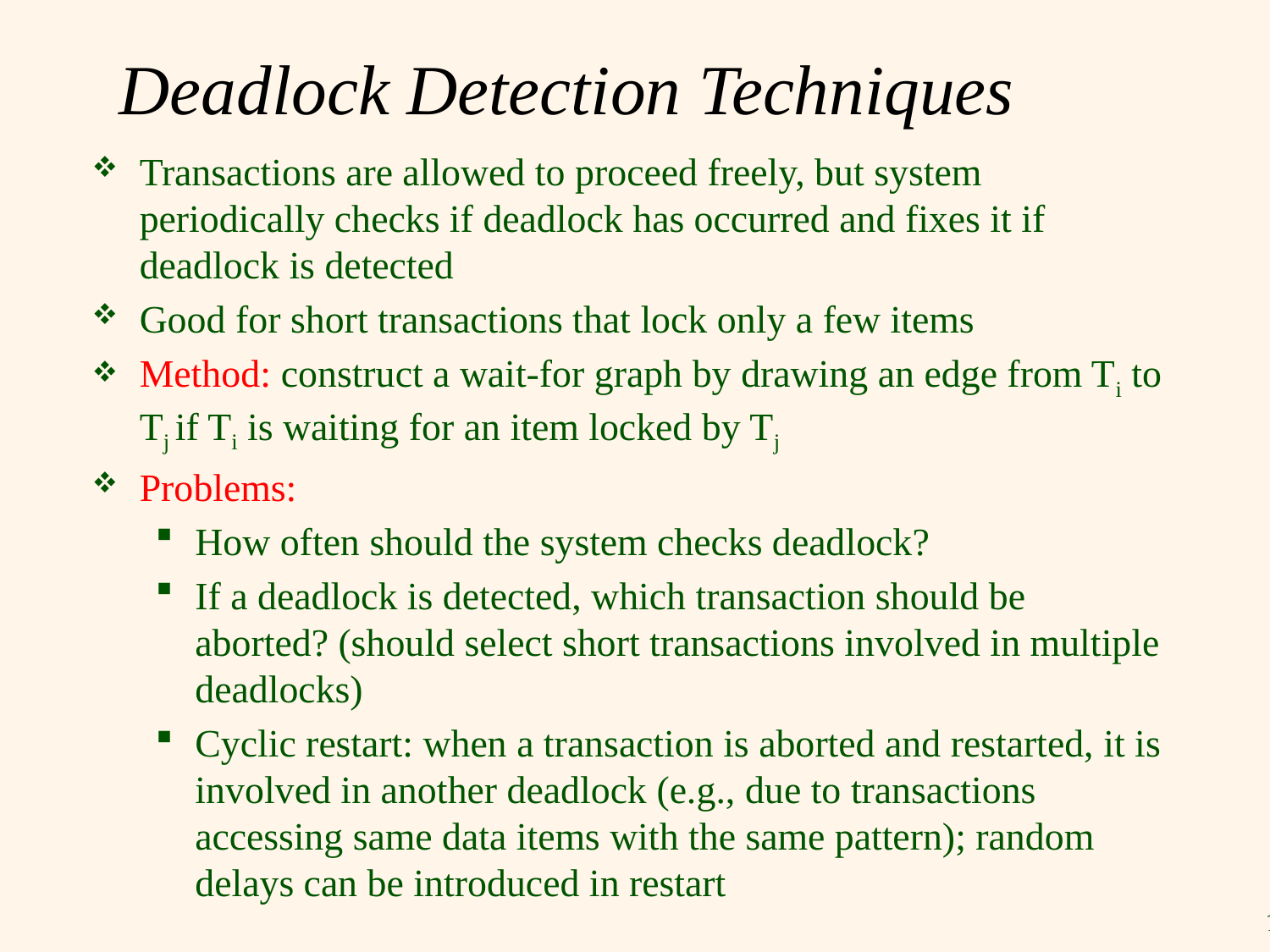

# Deadlock Detection Techniques
Transactions are allowed to proceed freely, but system periodically checks if deadlock has occurred and fixes it if deadlock is detected
Good for short transactions that lock only a few items
Method: construct a wait-for graph by drawing an edge from Ti to Tj if Ti is waiting for an item locked by Tj
Problems:
How often should the system checks deadlock?
If a deadlock is detected, which transaction should be aborted? (should select short transactions involved in multiple deadlocks)
Cyclic restart: when a transaction is aborted and restarted, it is involved in another deadlock (e.g., due to transactions accessing same data items with the same pattern); random delays can be introduced in restart